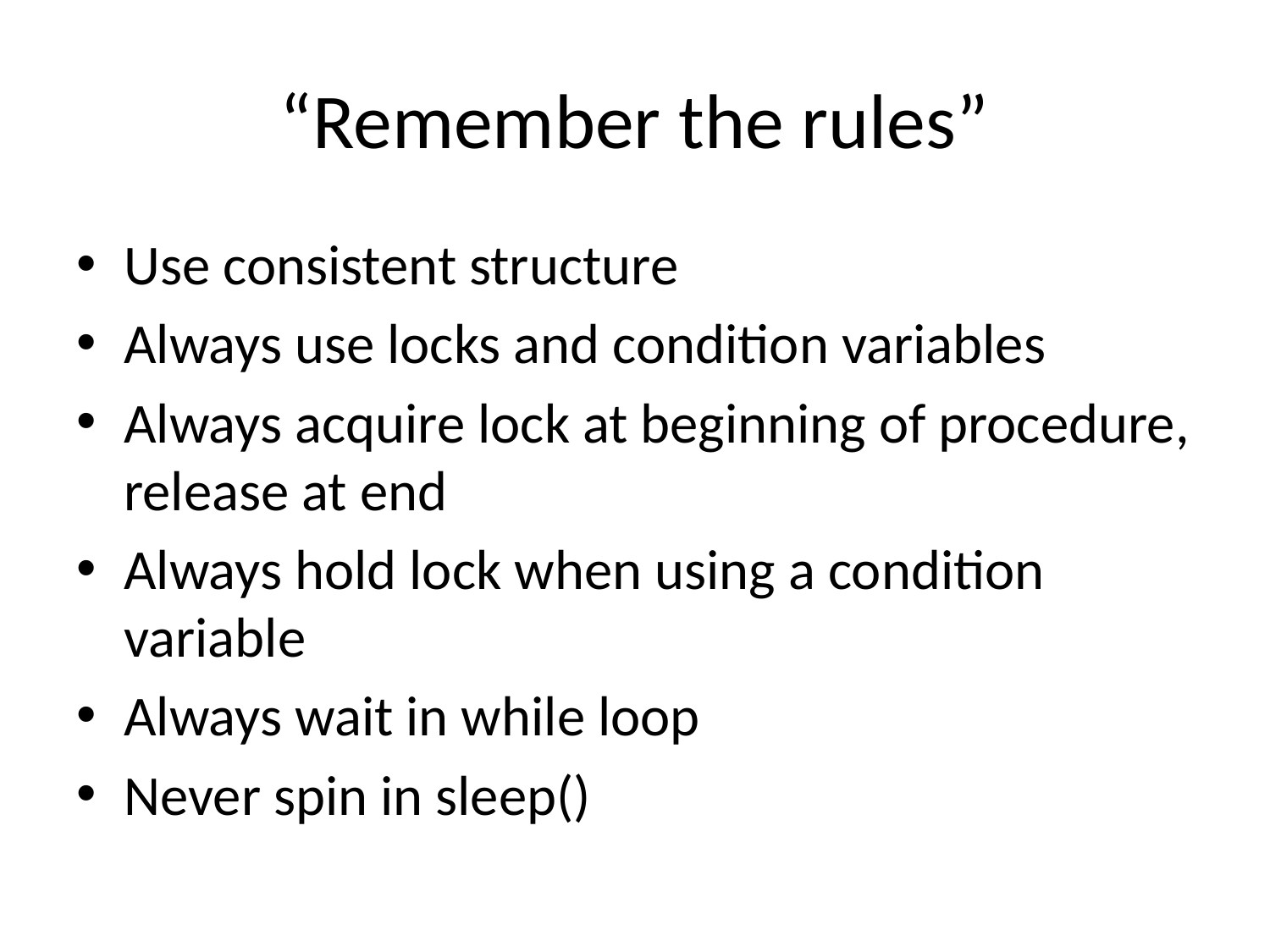

# “Remember the rules”
Use consistent structure
Always use locks and condition variables
Always acquire lock at beginning of procedure, release at end
Always hold lock when using a condition variable
Always wait in while loop
Never spin in sleep()